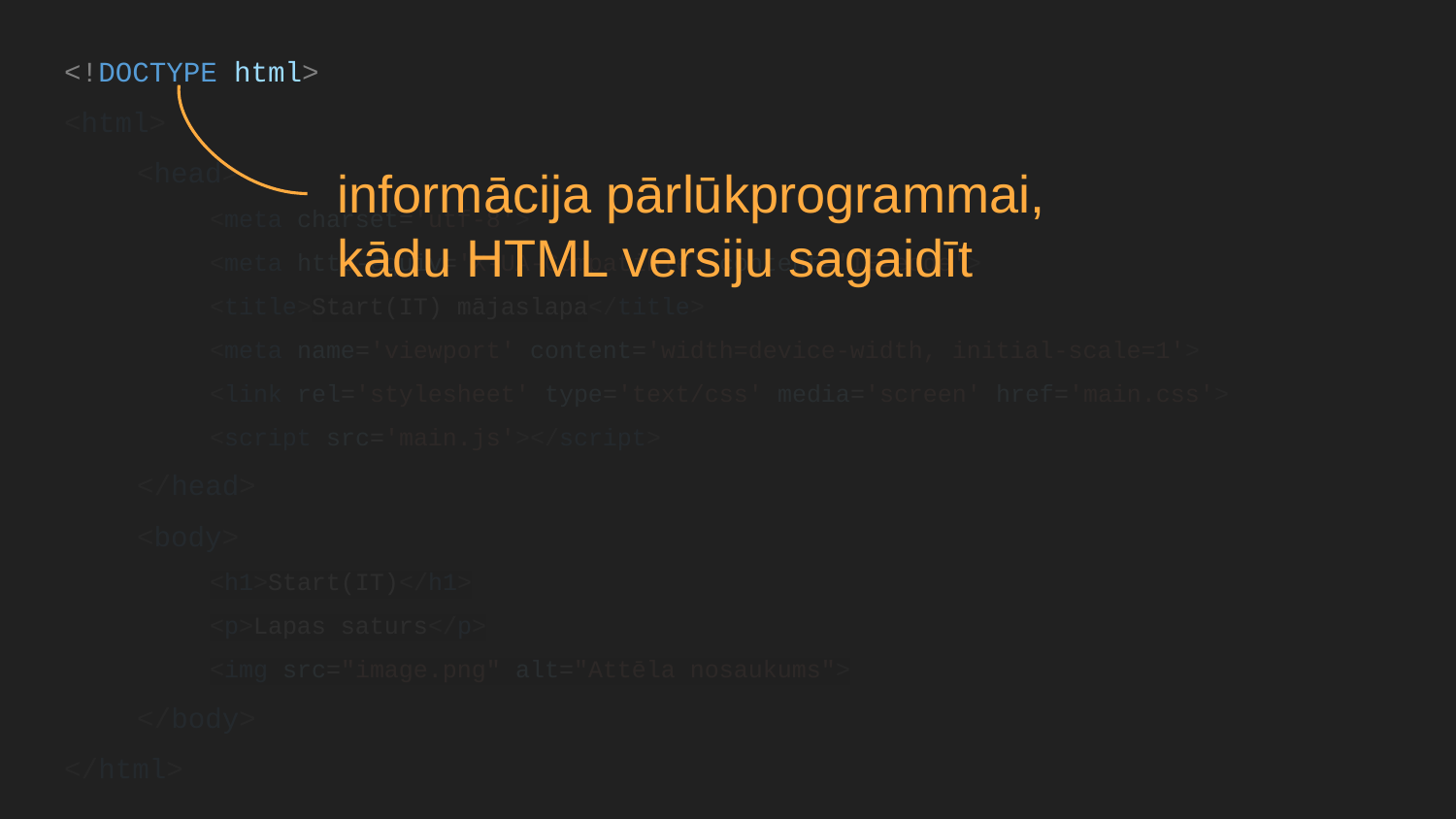

<!DOCTYPE html>
<html>
<head>
<meta charset='utf-8'>
<meta http-equiv='X-UA-Compatible' content='IE=edge'>
<title>Start(IT) mājaslapa</title>
<meta name='viewport' content='width=device-width, initial-scale=1'>
<link rel='stylesheet' type='text/css' media='screen' href='main.css'>
<script src='main.js'></script>
</head>
<body>
<h1>Start(IT)</h1>
<p>Lapas saturs</p>
<img src="image.png" alt="Attēla nosaukums">
</body>
</html>

informācija pārlūkprogrammai, kādu HTML versiju sagaidīt